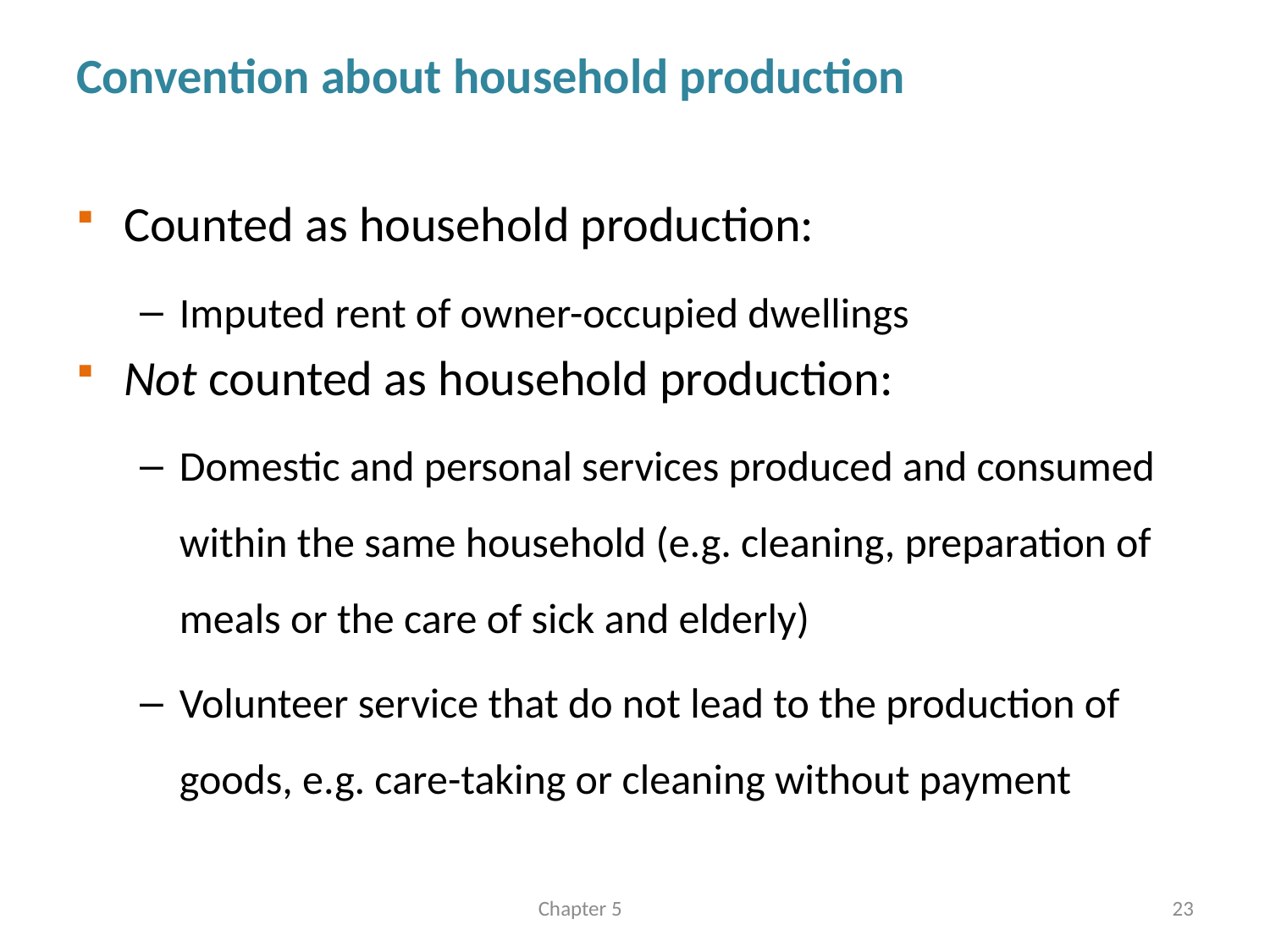

# Convention about household production
Counted as household production:
Imputed rent of owner-occupied dwellings
Not counted as household production:
Domestic and personal services produced and consumed within the same household (e.g. cleaning, preparation of meals or the care of sick and elderly)
Volunteer service that do not lead to the production of goods, e.g. care-taking or cleaning without payment

Chapter 5
23